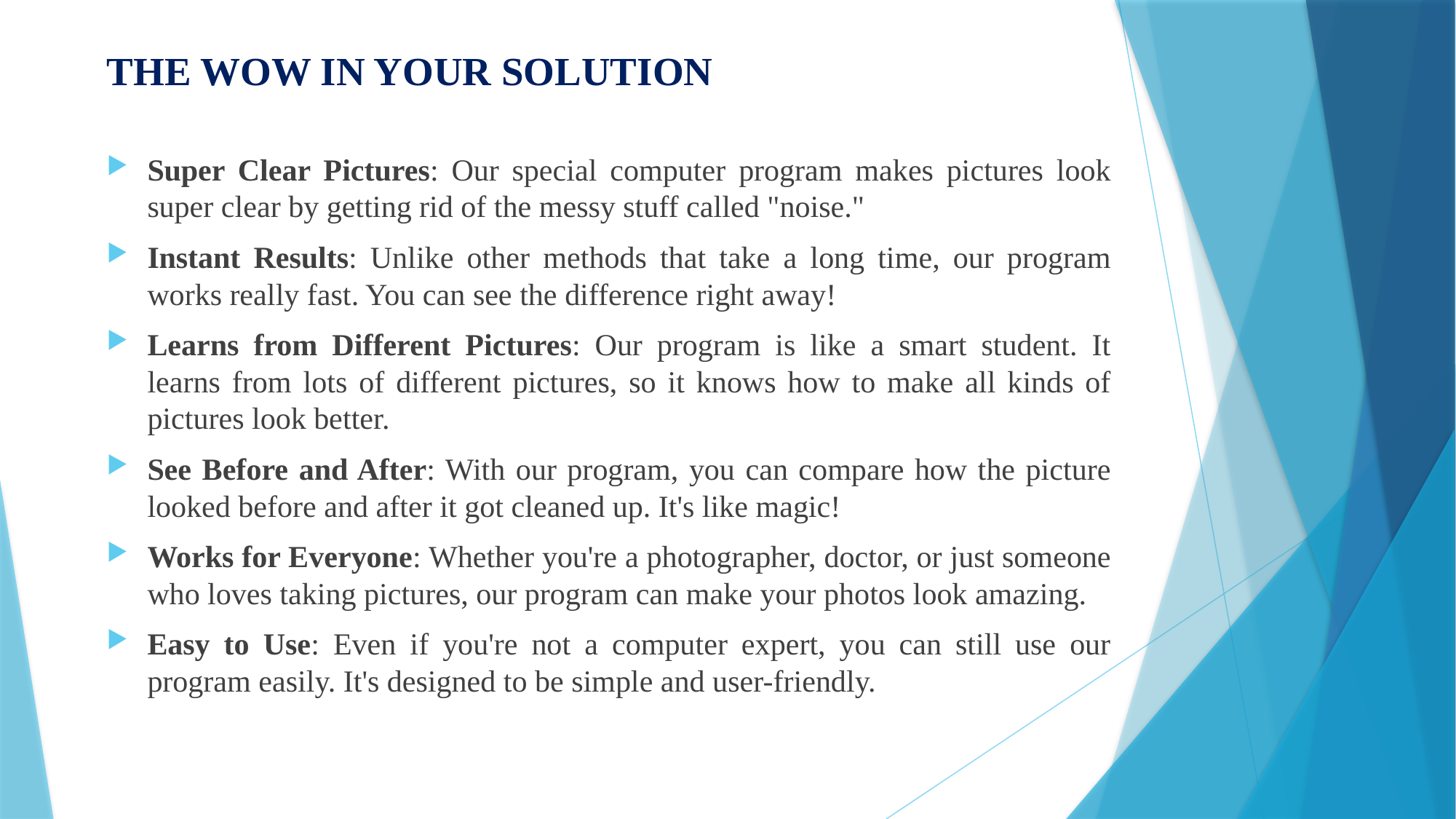

# THE WOW IN YOUR SOLUTION
Super Clear Pictures: Our special computer program makes pictures look super clear by getting rid of the messy stuff called "noise."
Instant Results: Unlike other methods that take a long time, our program works really fast. You can see the difference right away!
Learns from Different Pictures: Our program is like a smart student. It learns from lots of different pictures, so it knows how to make all kinds of pictures look better.
See Before and After: With our program, you can compare how the picture looked before and after it got cleaned up. It's like magic!
Works for Everyone: Whether you're a photographer, doctor, or just someone who loves taking pictures, our program can make your photos look amazing.
Easy to Use: Even if you're not a computer expert, you can still use our program easily. It's designed to be simple and user-friendly.